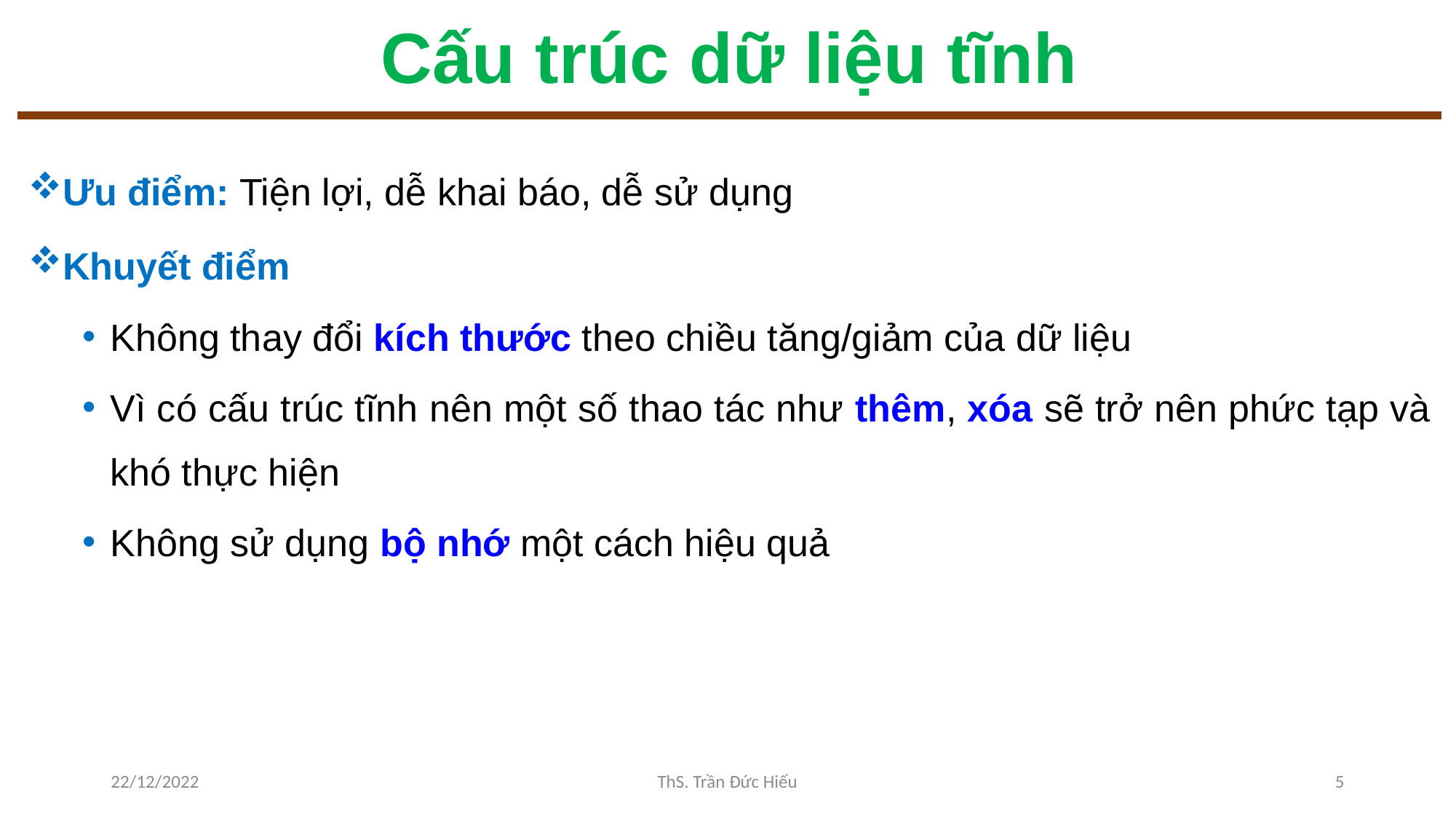

# Cấu trúc dữ liệu tĩnh
Ưu điểm: Tiện lợi, dễ khai báo, dễ sử dụng
Khuyết điểm
Không thay đổi kích thước theo chiều tăng/giảm của dữ liệu
Vì có cấu trúc tĩnh nên một số thao tác như thêm, xóa sẽ trở nên phức tạp và khó thực hiện
Không sử dụng bộ nhớ một cách hiệu quả

22/12/2022
ThS. Trần Đức Hiếu
5